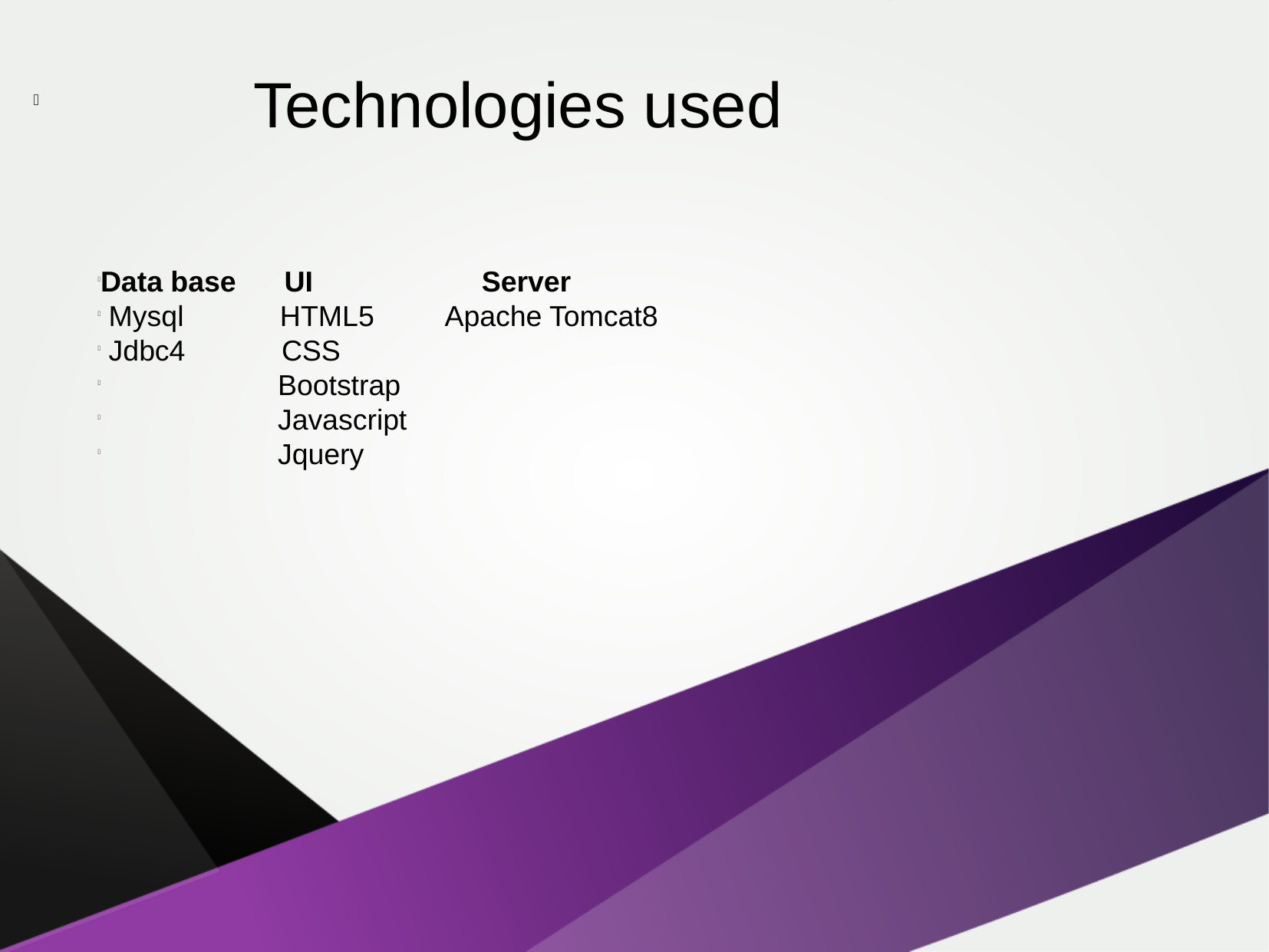

Technologies used
Data base      UI                     Server
 Mysql            HTML5         Apache Tomcat8
 Jdbc4            CSS
                      Bootstrap
                      Javascript
                      Jquery